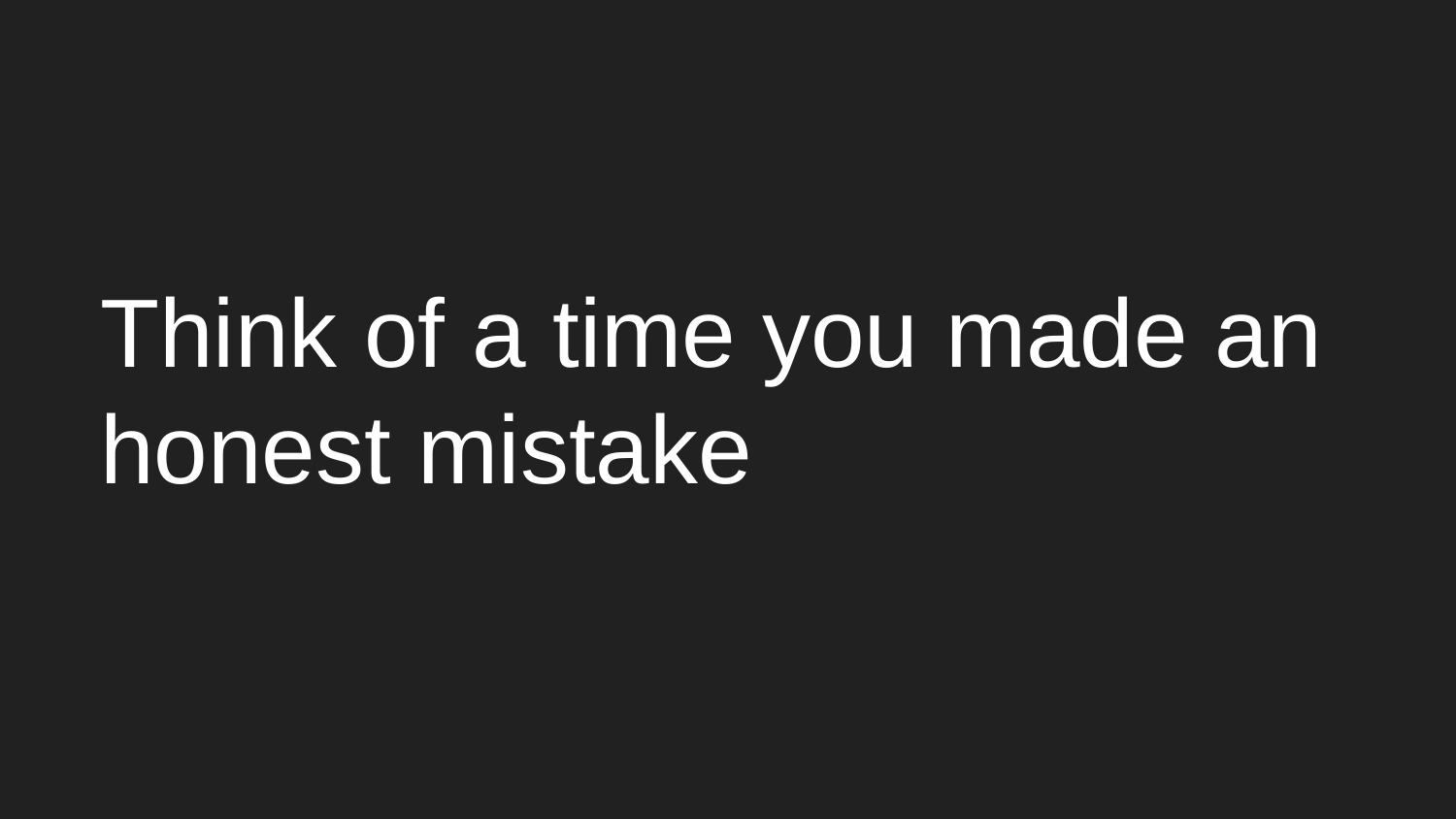

# Think of a time you made an honest mistake